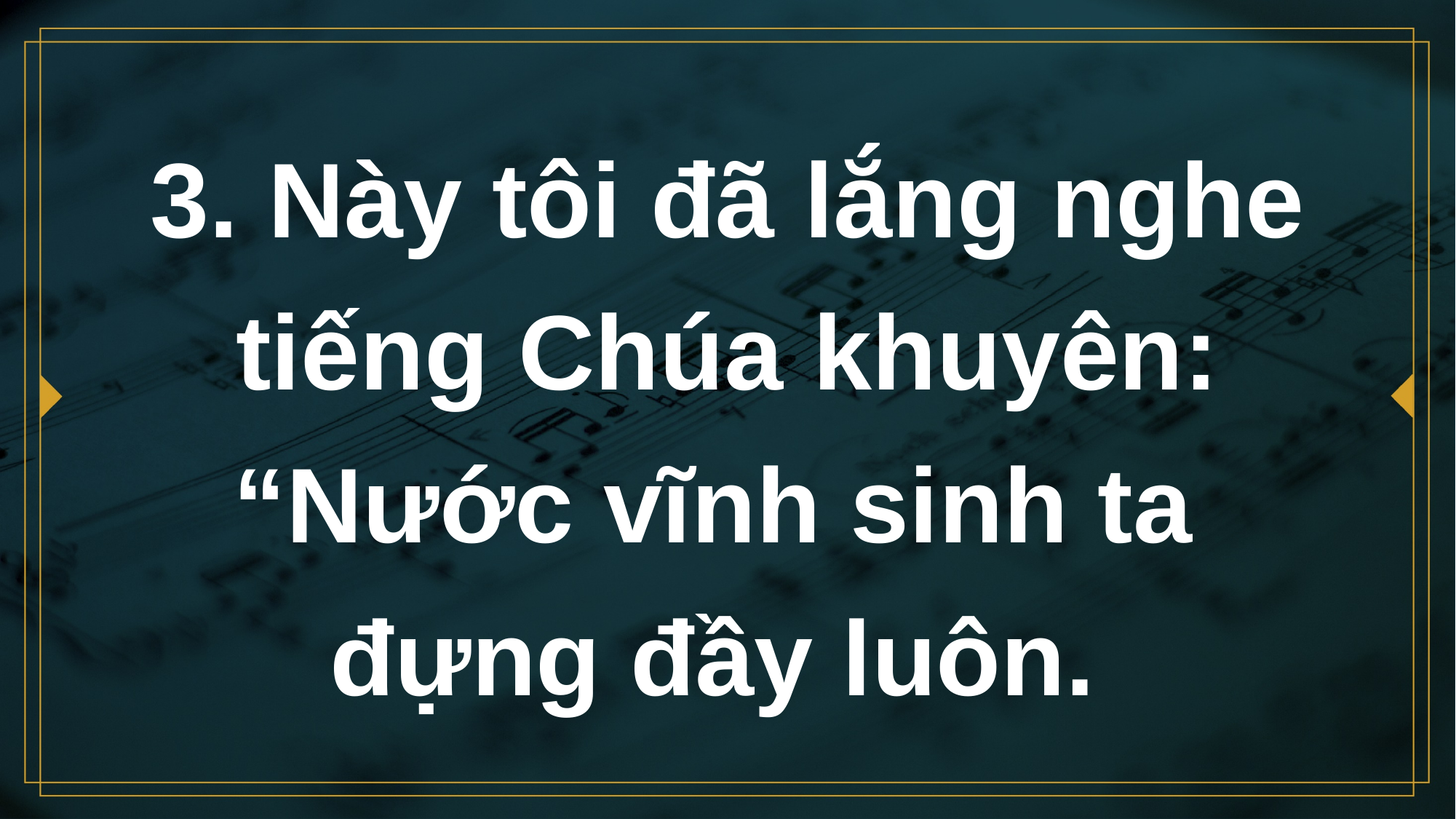

# 3. Này tôi đã lắng nghe tiếng Chúa khuyên: “Nước vĩnh sinh ta đựng đầy luôn.